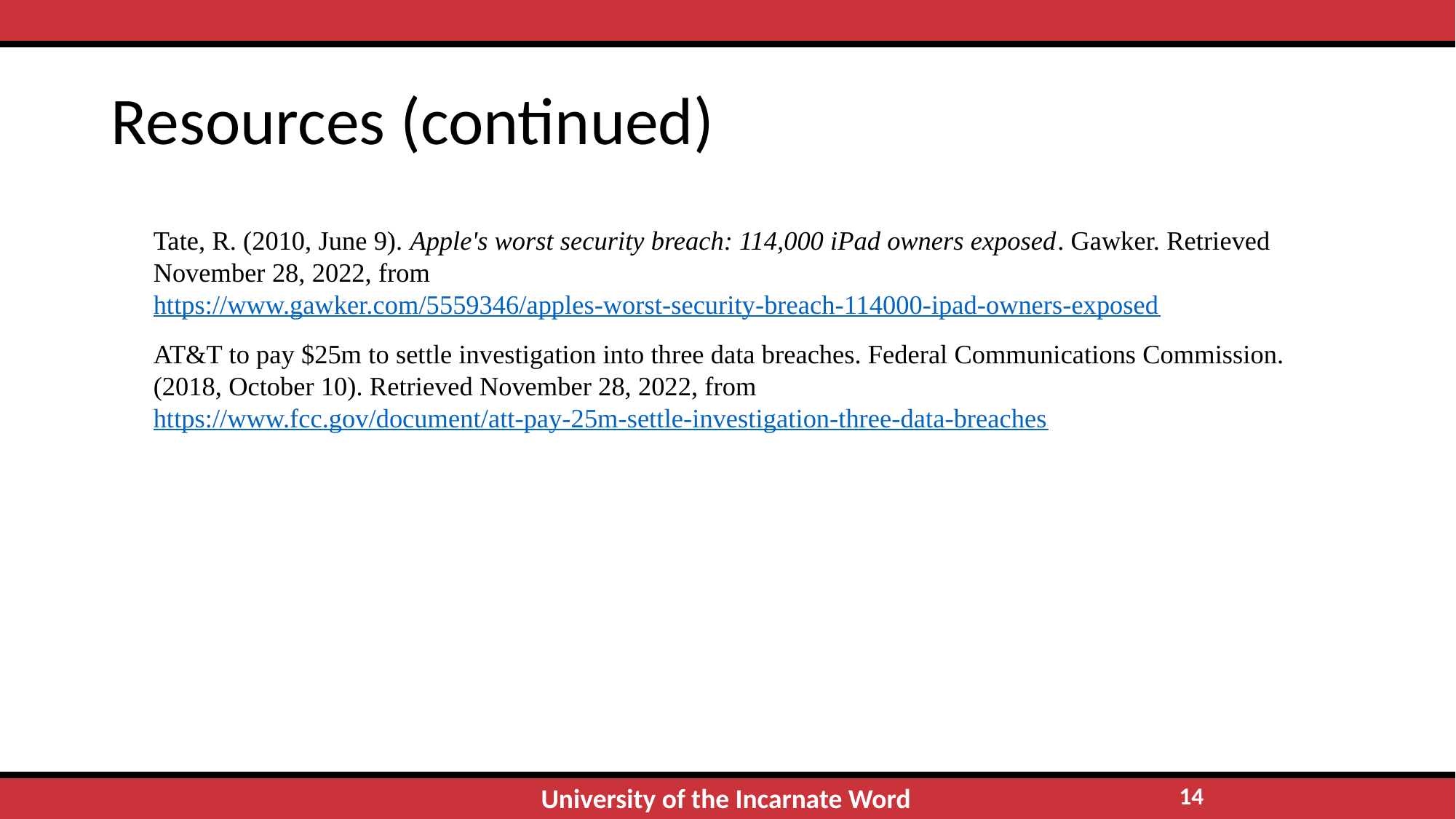

# Resources (continued)
Tate, R. (2010, June 9). Apple's worst security breach: 114,000 iPad owners exposed. Gawker. Retrieved November 28, 2022, from https://www.gawker.com/5559346/apples-worst-security-breach-114000-ipad-owners-exposed
AT&T to pay $25m to settle investigation into three data breaches. Federal Communications Commission. (2018, October 10). Retrieved November 28, 2022, from https://www.fcc.gov/document/att-pay-25m-settle-investigation-three-data-breaches

14